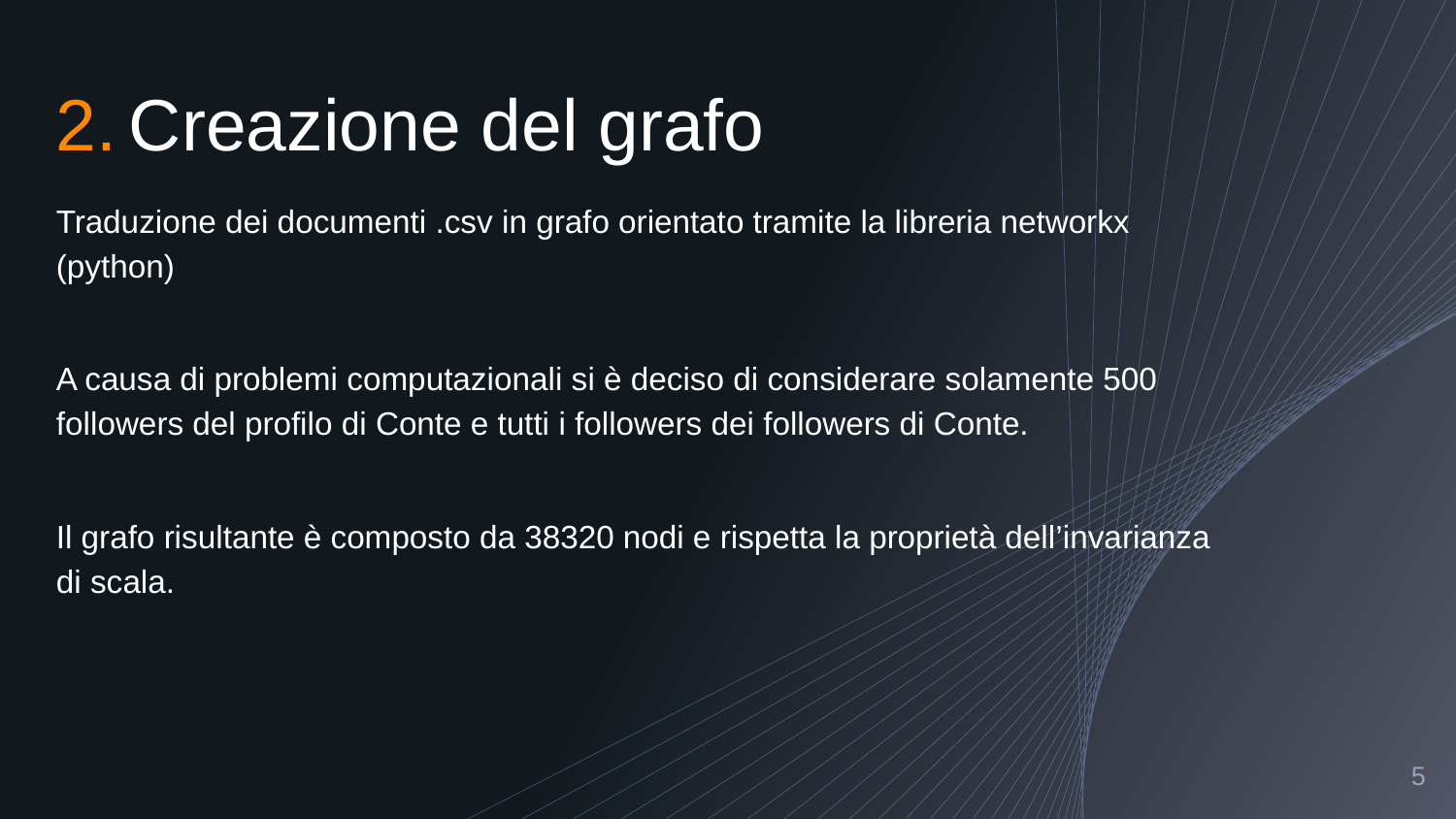

Creazione del grafo
Traduzione dei documenti .csv in grafo orientato tramite la libreria networkx (python)

A causa di problemi computazionali si è deciso di considerare solamente 500 followers del profilo di Conte e tutti i followers dei followers di Conte.

Il grafo risultante è composto da 38320 nodi e rispetta la proprietà dell’invarianza di scala.

5